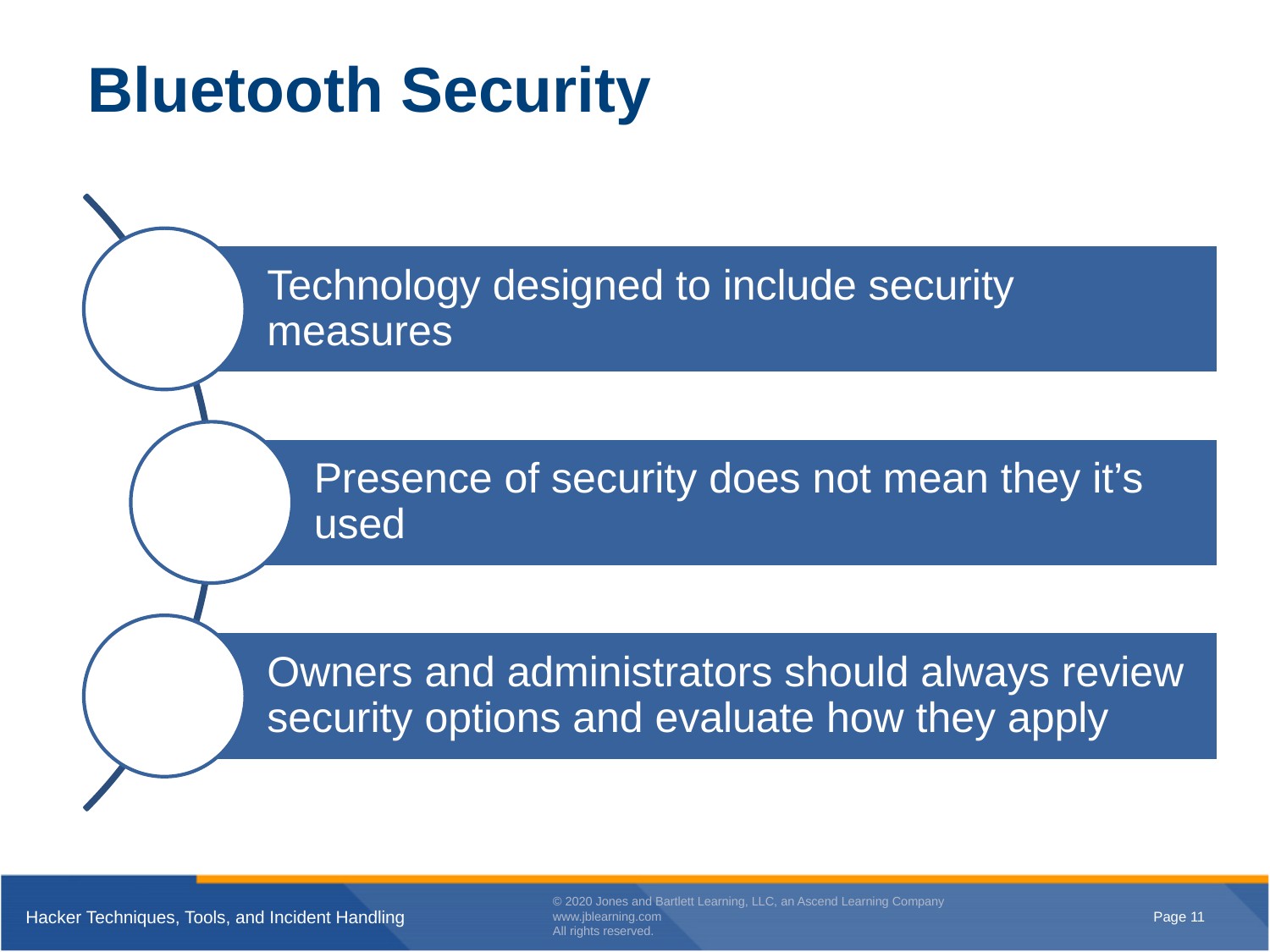

# Bluetooth Security
Technology designed to include security measures
Presence of security does not mean they it’s used
Owners and administrators should always review security options and evaluate how they apply